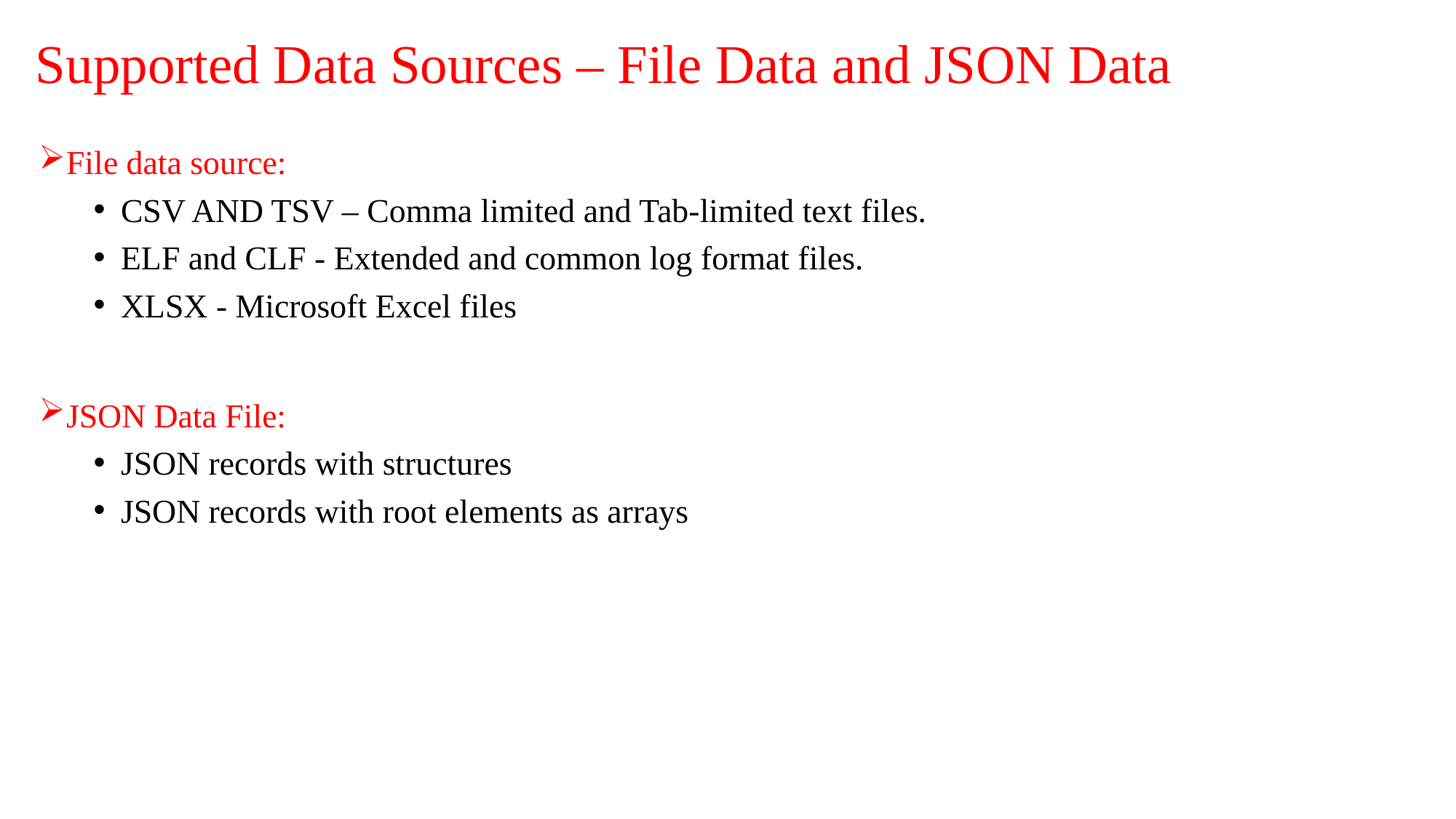

# Supported Data Sources – File Data and JSON Data
File data source:
CSV AND TSV – Comma limited and Tab-limited text files.
ELF and CLF - Extended and common log format files.
XLSX - Microsoft Excel files

JSON Data File:
JSON records with structures
JSON records with root elements as arrays